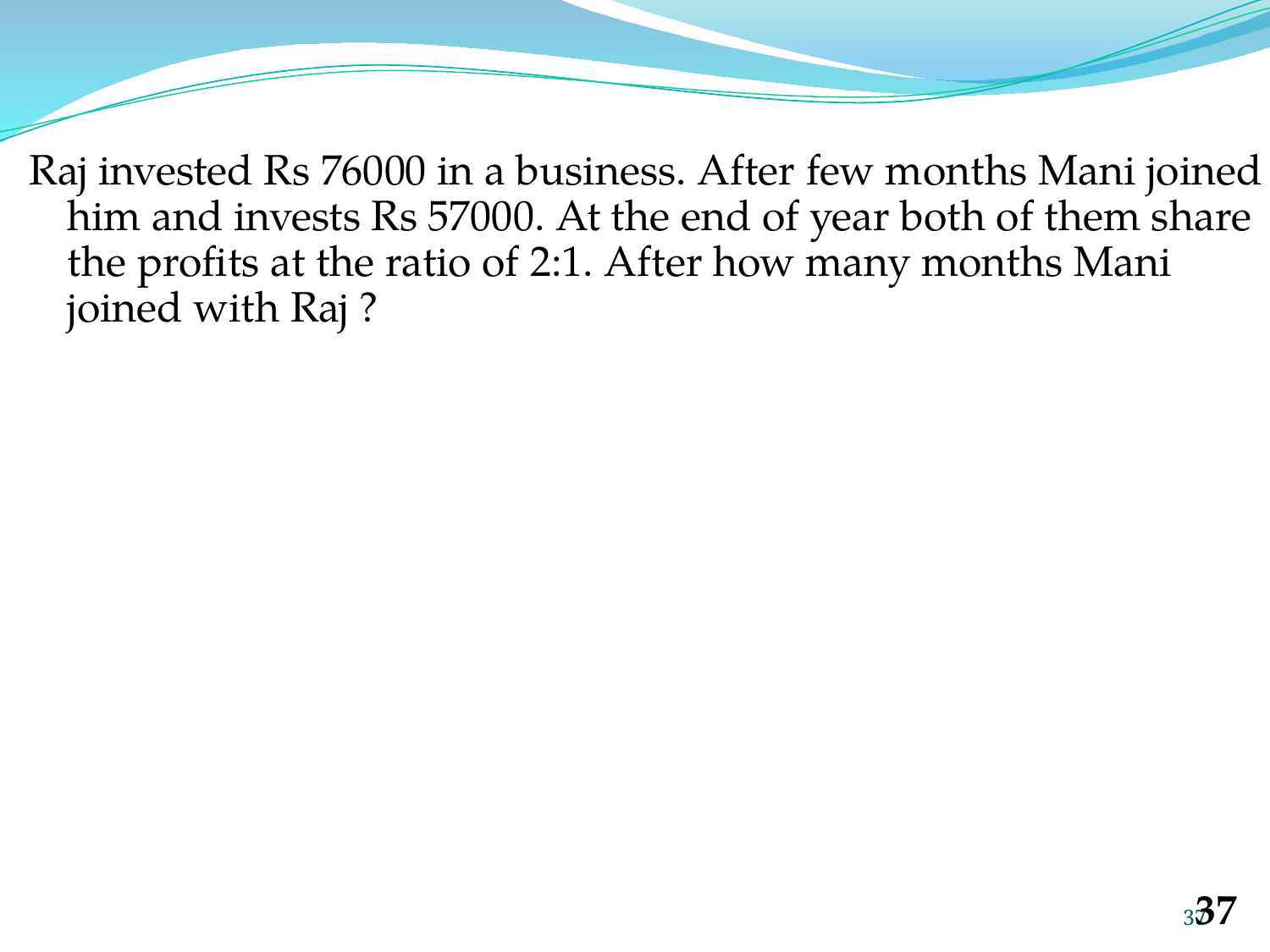

Raj invested Rs 76000 in a business. After few months Mani joined him and invests Rs 57000. At the end of year both of them share the profits at the ratio of 2:1. After how many months Mani joined with Raj ?
37
37